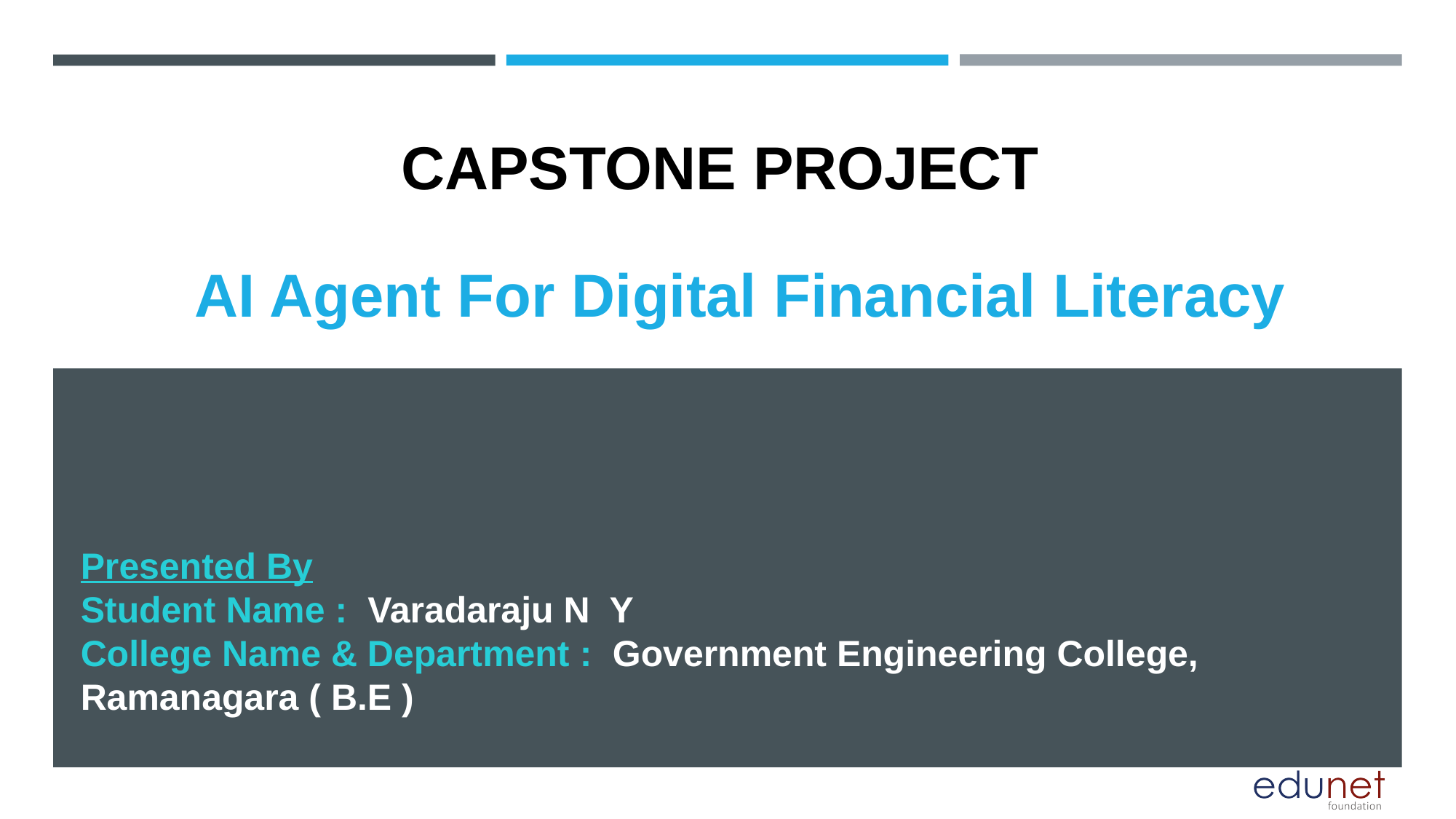

CAPSTONE PROJECT
# AI Agent For Digital Financial Literacy
Presented By
Student Name :  Varadaraju N  Y
College Name & Department :  Government Engineering College, Ramanagara ( B.E )